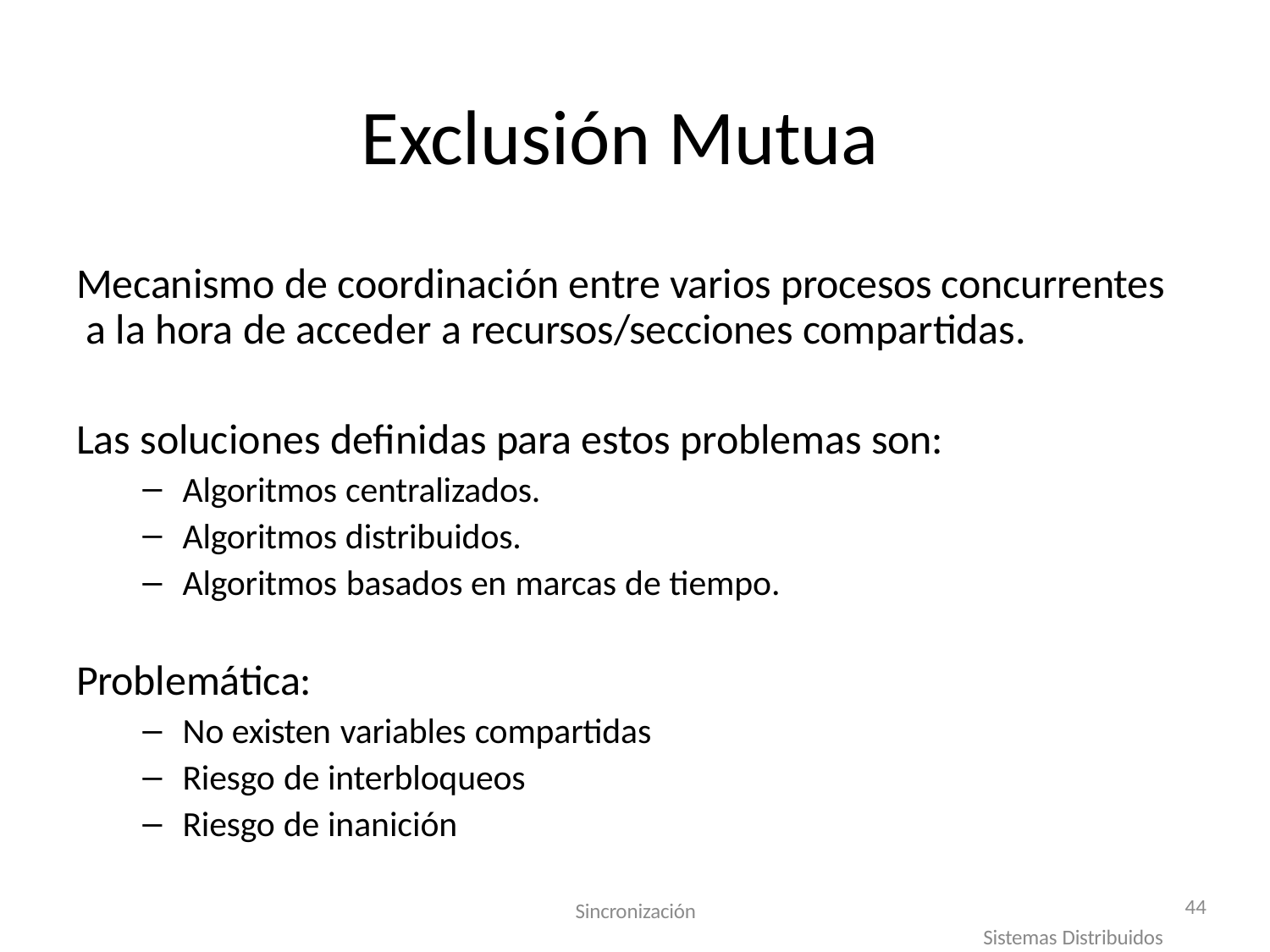

# Exclusión Mutua
Mecanismo de coordinación entre varios procesos concurrentes  a la hora de acceder a recursos/secciones compartidas.

Las soluciones definidas para estos problemas son:
Algoritmos centralizados.
Algoritmos distribuidos.
Algoritmos basados en marcas de tiempo.

Problemática:
No existen variables compartidas
Riesgo de interbloqueos
Riesgo de inanición
44
Sincronización
Sistemas Distribuidos